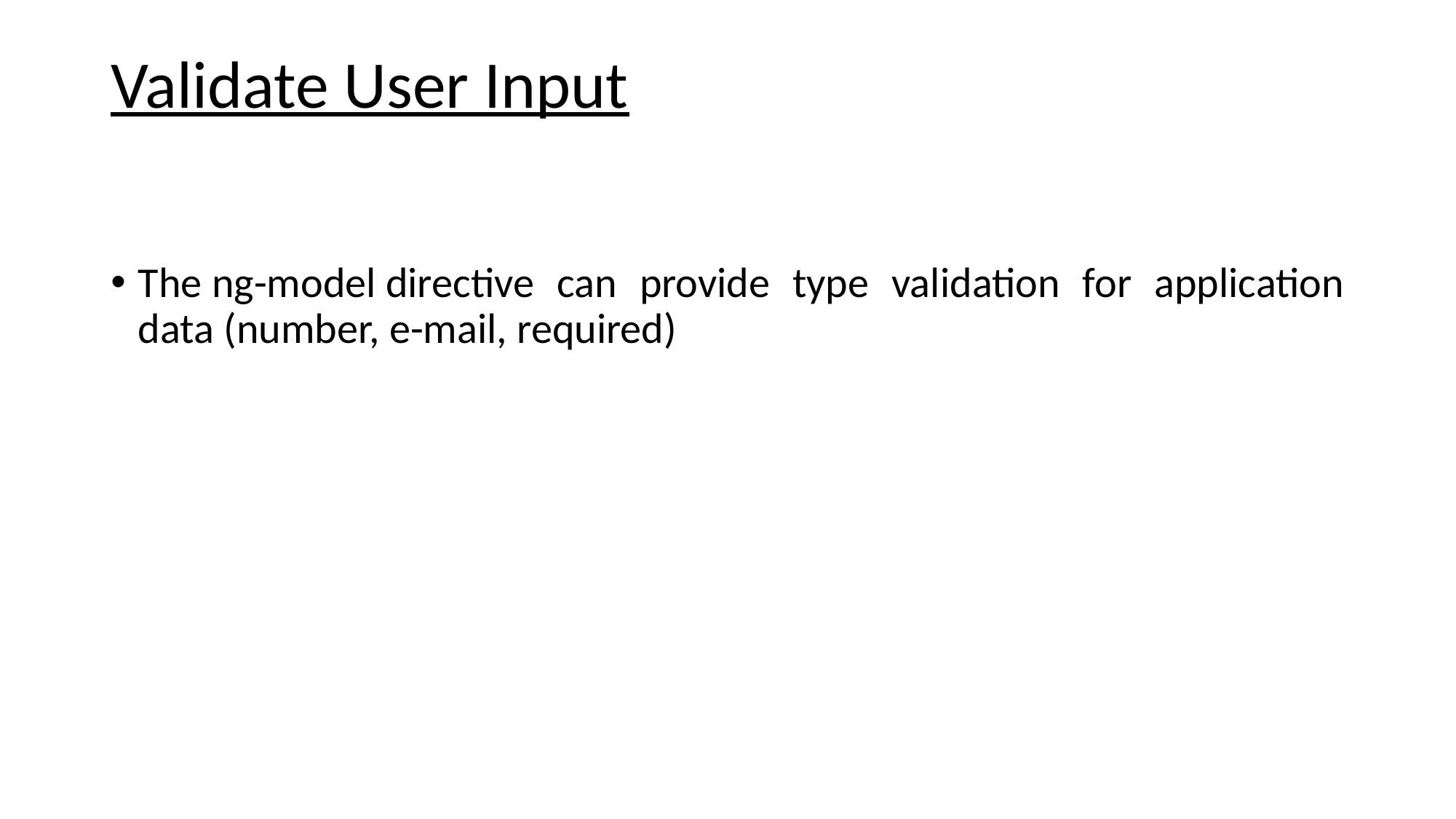

# Validate User Input
The ng-model directive can provide type validation for application data (number, e-mail, required)